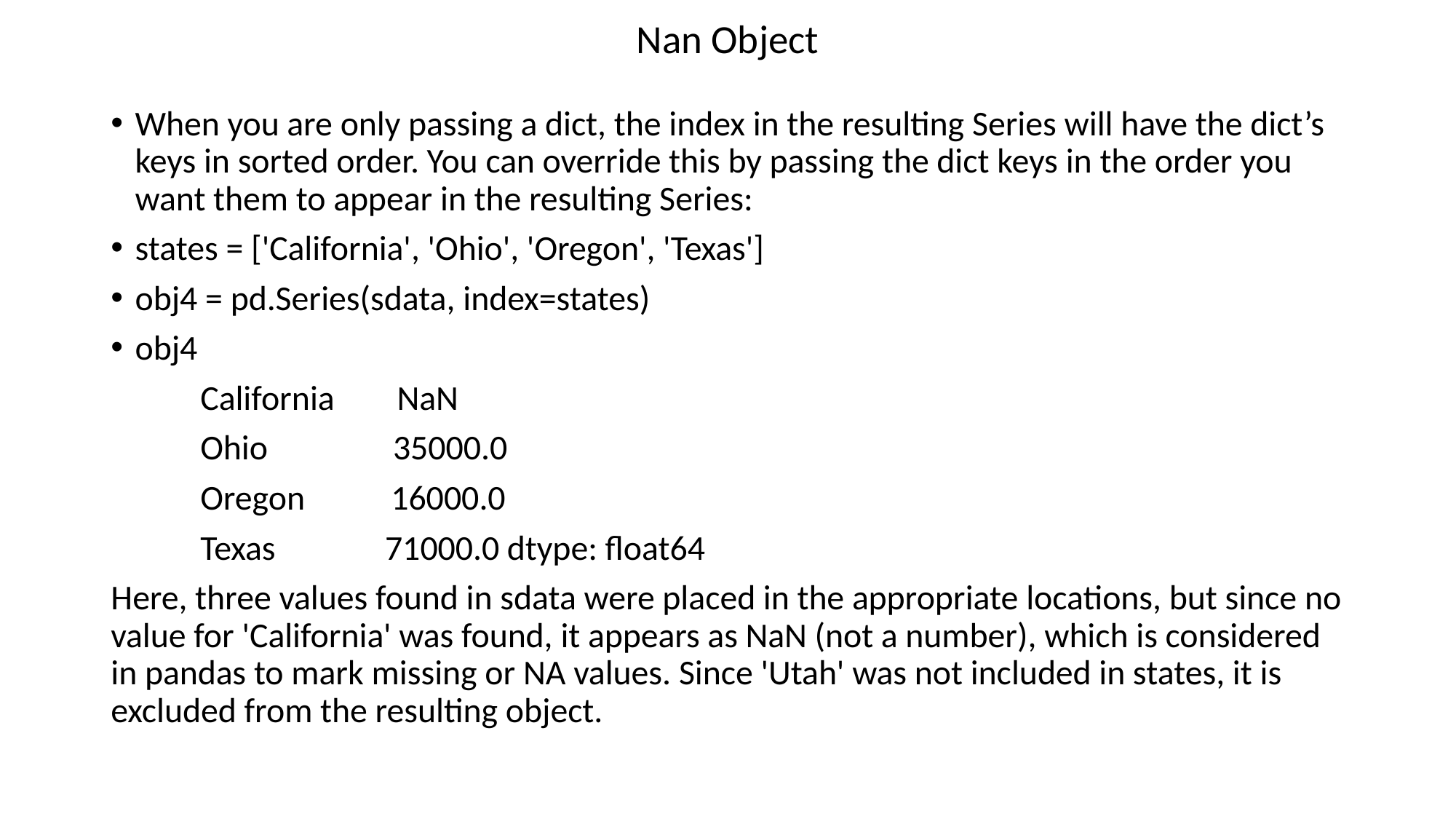

# Nan Object
When you are only passing a dict, the index in the resulting Series will have the dict’s keys in sorted order. You can override this by passing the dict keys in the order you want them to appear in the resulting Series:
states = ['California', 'Ohio', 'Oregon', 'Texas']
obj4 = pd.Series(sdata, index=states)
obj4
	California        NaN
	Ohio                35000.0
	Oregon           16000.0
	Texas              71000.0 dtype: float64
Here, three values found in sdata were placed in the appropriate locations, but since no value for 'California' was found, it appears as NaN (not a number), which is considered in pandas to mark missing or NA values. Since 'Utah' was not included in states, it is excluded from the resulting object.